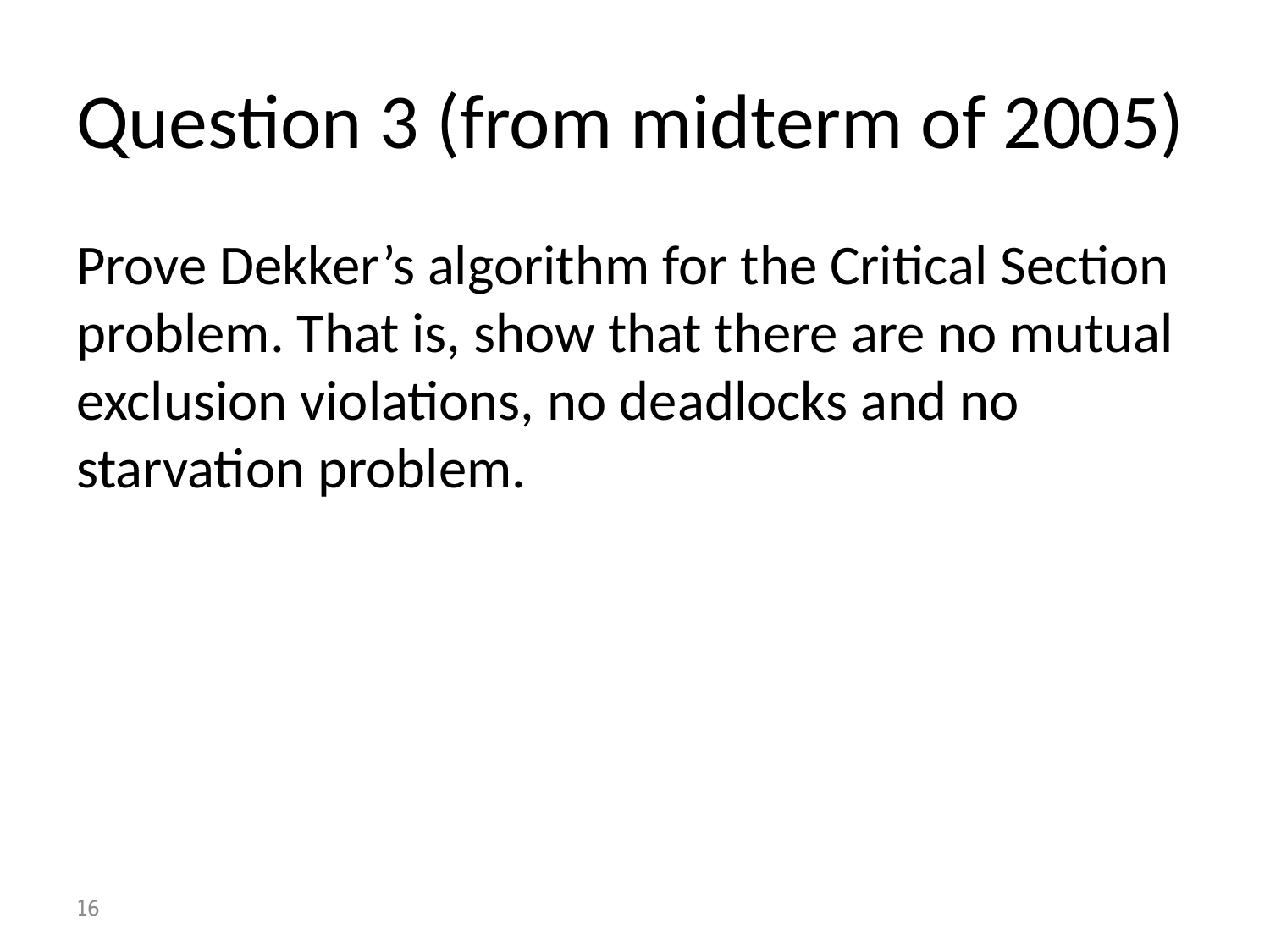

# Question 3 (from midterm of 2005)
Prove Dekker’s algorithm for the Critical Section problem. That is, show that there are no mutual exclusion violations, no deadlocks and no starvation problem.

16